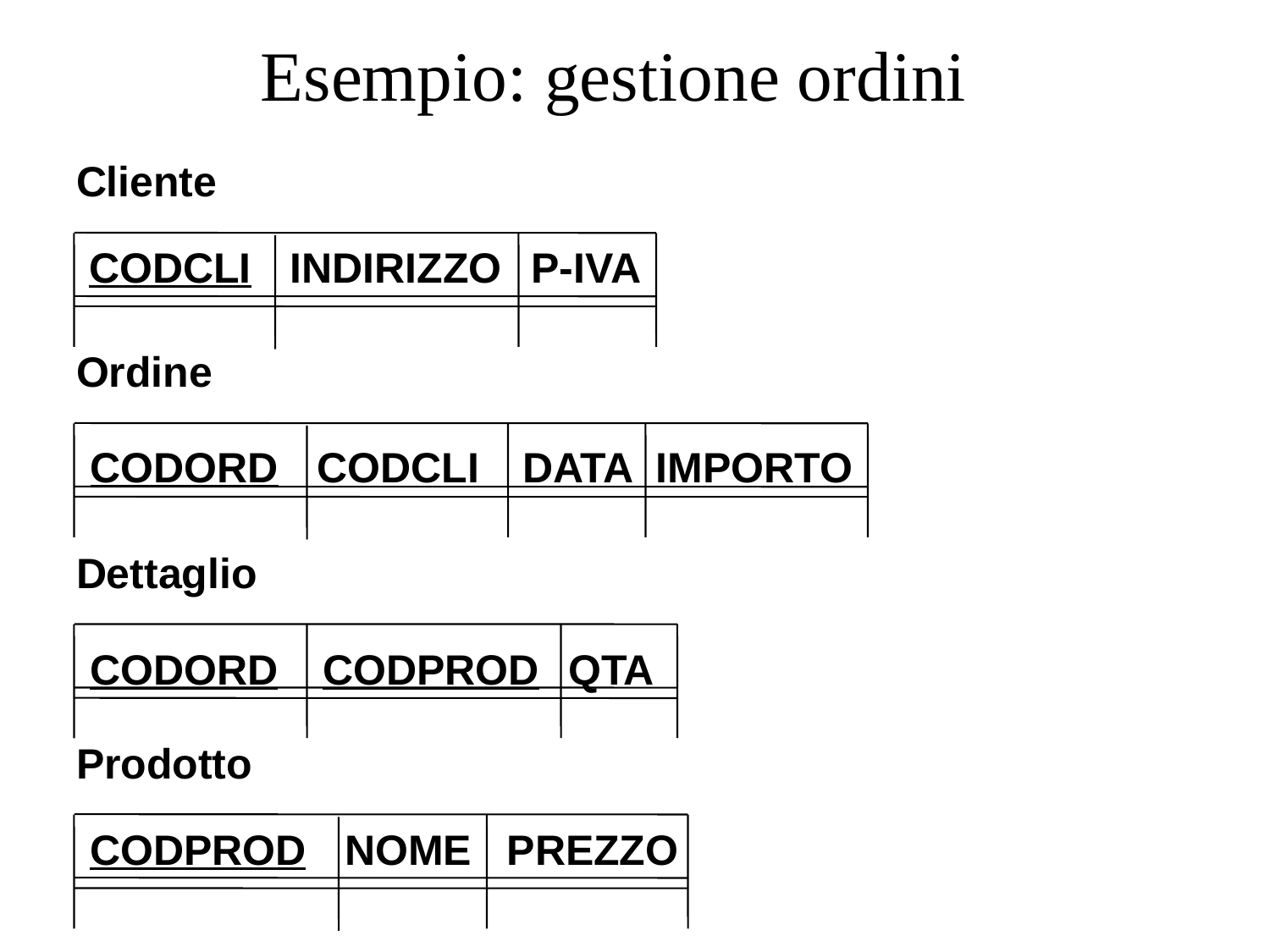

# Esempio: gestione ordini
Cliente
CODCLI    INDIRIZZO   P-IVA

Ordine
CODORD    CODCLI    DATA  IMPORTO

Dettaglio
CODORD    CODPROD   QTA

Prodotto
CODPROD    NOME   PREZZO